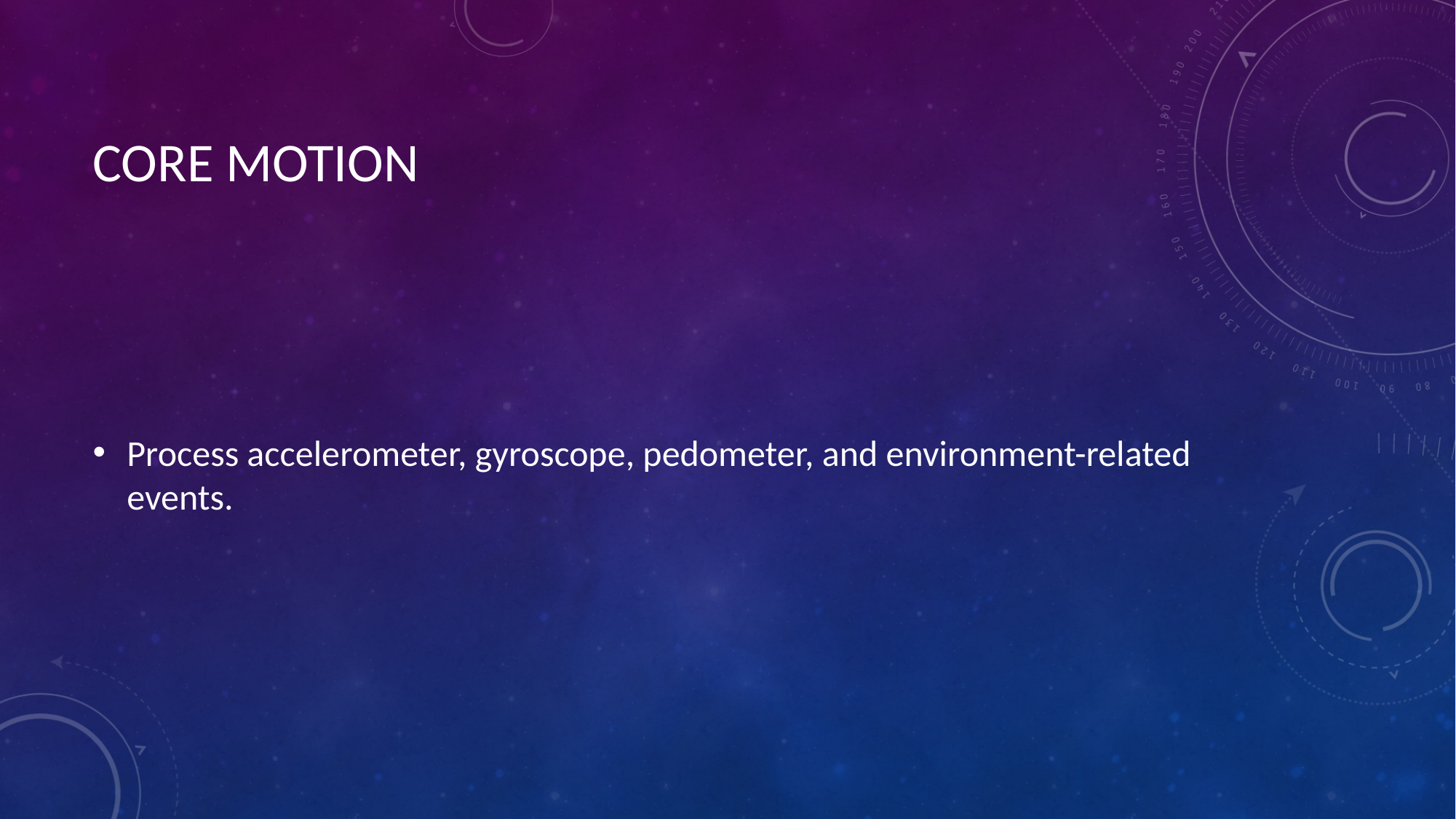

# Core Motion
Process accelerometer, gyroscope, pedometer, and environment-related events.